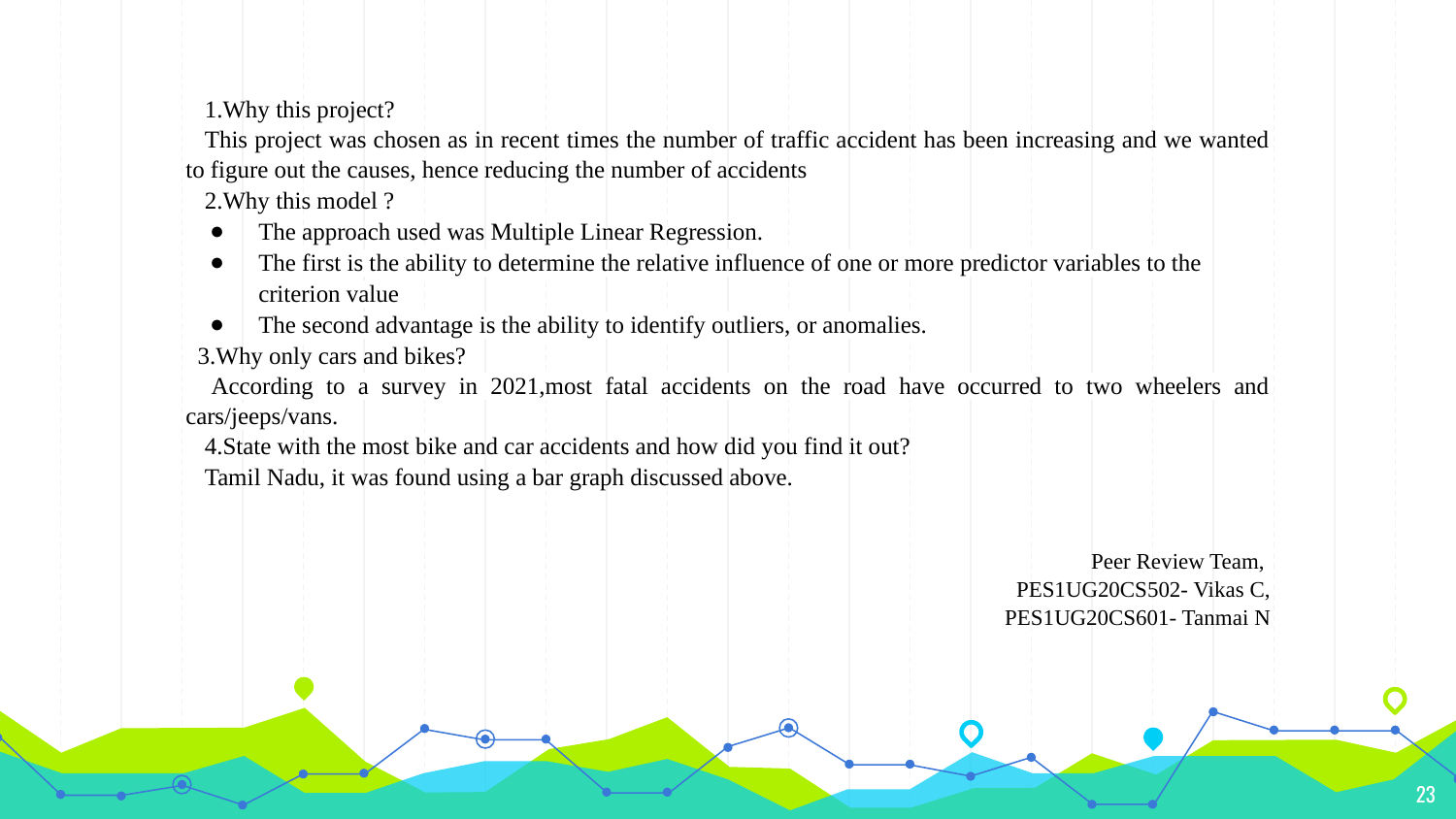

1.Why this project?
This project was chosen as in recent times the number of traffic accident has been increasing and we wanted to figure out the causes, hence reducing the number of accidents
2.Why this model ?
The approach used was Multiple Linear Regression.
The first is the ability to determine the relative influence of one or more predictor variables to the criterion value
The second advantage is the ability to identify outliers, or anomalies.
  3.Why only cars and bikes?
  According to a survey in 2021,most fatal accidents on the road have occurred to two wheelers and cars/jeeps/vans.
4.State with the most bike and car accidents and how did you find it out?
Tamil Nadu, it was found using a bar graph discussed above.

Peer Review Team,
PES1UG20CS502- Vikas C,
PES1UG20CS601- Tanmai N

23